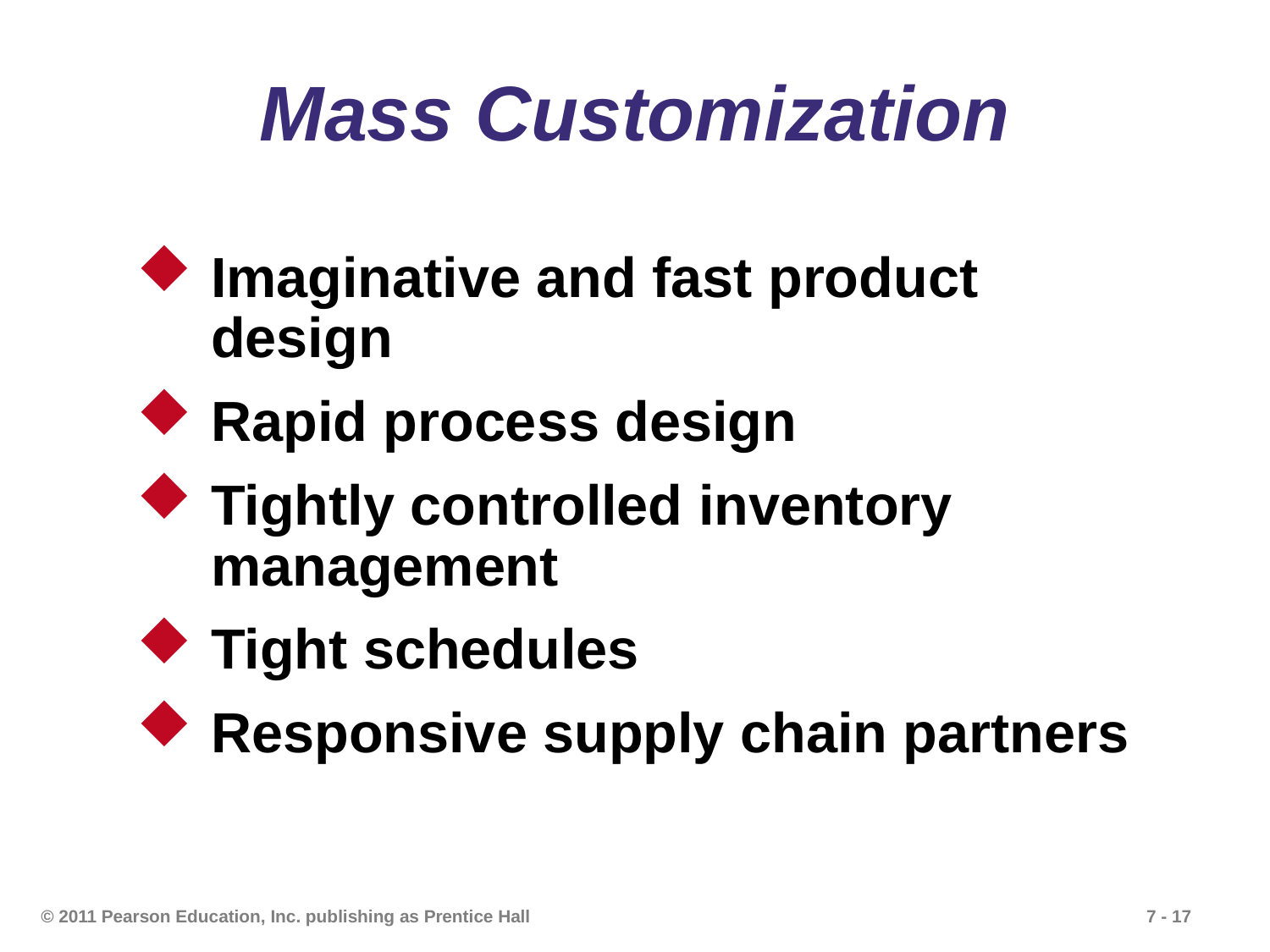

# Mass Customization
Imaginative and fast product design
Rapid process design
Tightly controlled inventory management
Tight schedules
Responsive supply chain partners
© 2011 Pearson Education, Inc. publishing as Prentice Hall